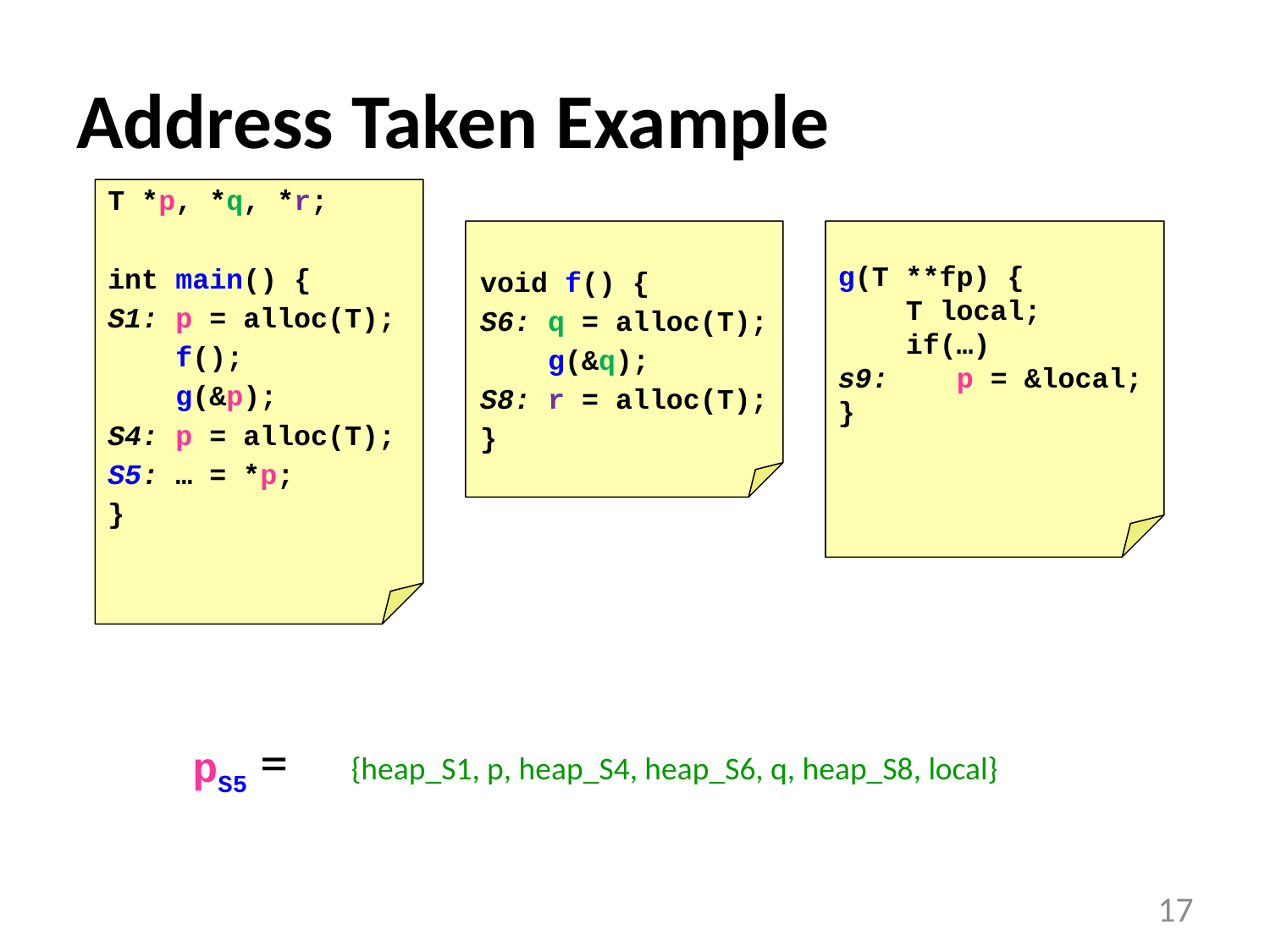

# Address Taken Example
T *p, *q, *r;

int main() {
S1: p = alloc(T);
    f();
    g(&p);
S4: p = alloc(T);
S5: … = *p;
}

void f() {
S6: q = alloc(T);
    g(&q);
S8: r = alloc(T);
}

g(T **fp) {
    T local;
    if(…)
s9:    p = &local;
}

pS5 =

{heap_S1, p, heap_S4, heap_S6, q, heap_S8, local}
17